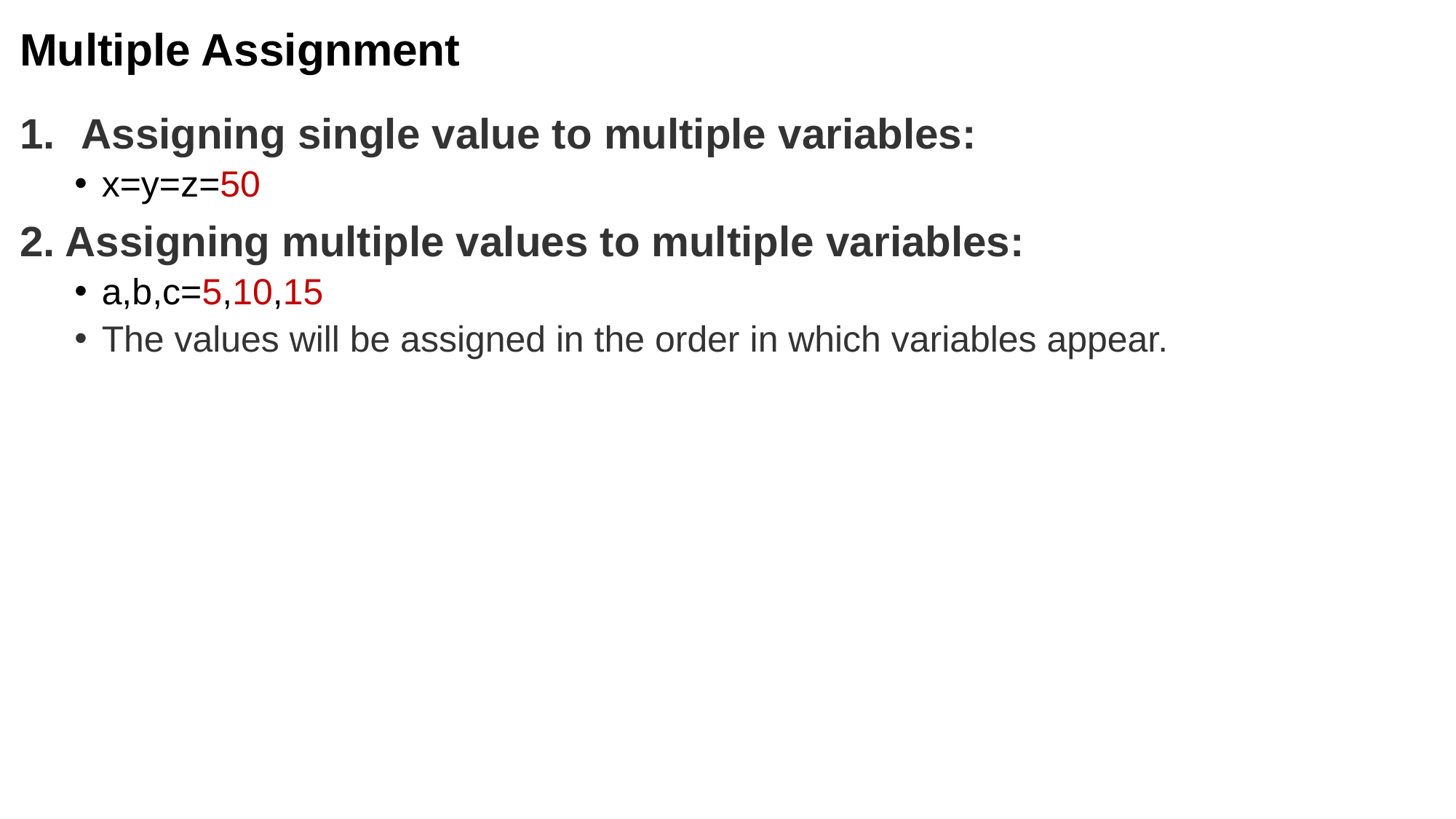

# Multiple Assignment
Assigning single value to multiple variables:
x=y=z=50
2. Assigning multiple values to multiple variables:
a,b,c=5,10,15
The values will be assigned in the order in which variables appear.